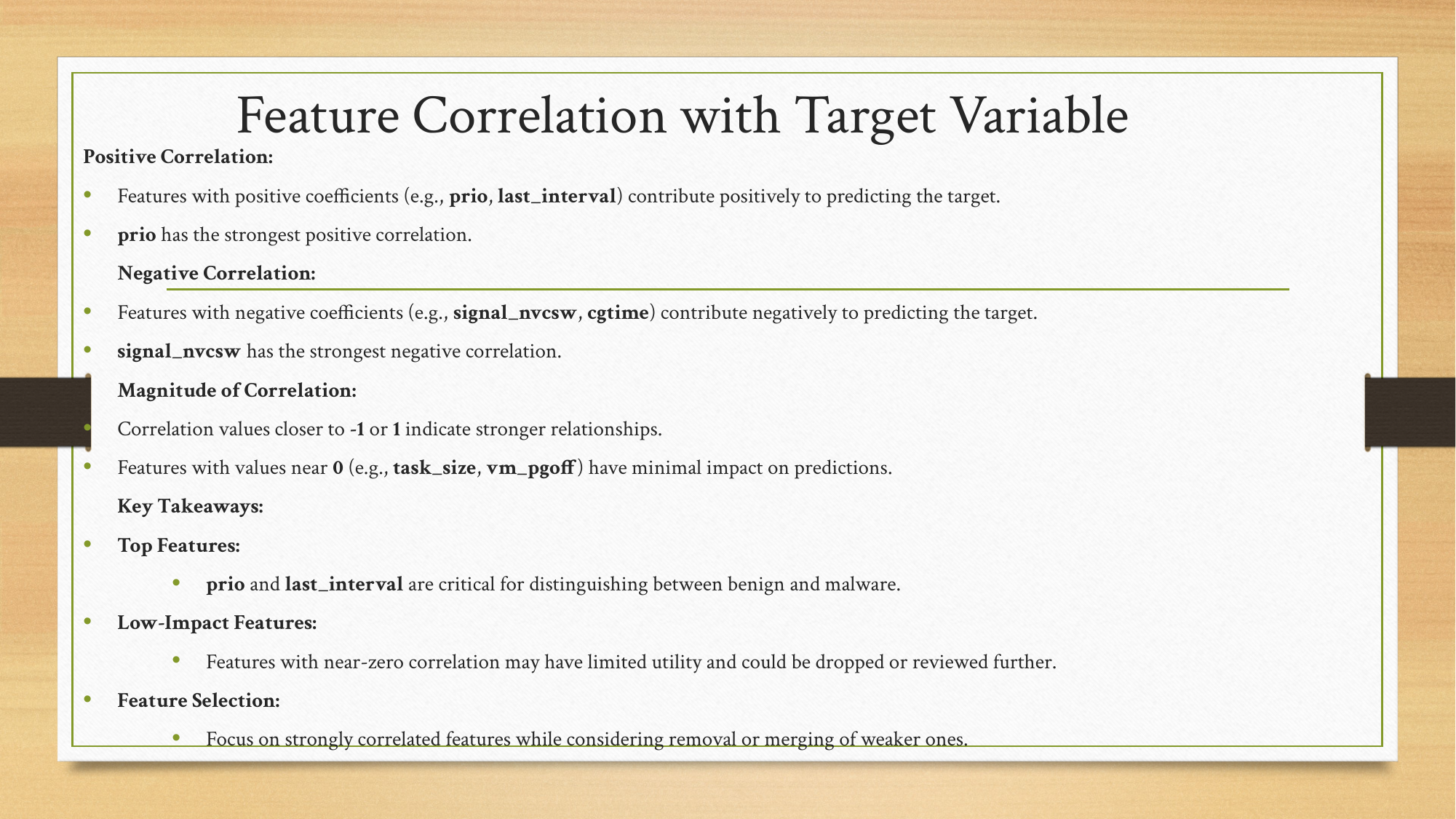

# Feature Correlation with Target Variable
Positive Correlation:
Features with positive coefficients (e.g., prio, last_interval) contribute positively to predicting the target.
prio has the strongest positive correlation.
Negative Correlation:
Features with negative coefficients (e.g., signal_nvcsw, cgtime) contribute negatively to predicting the target.
signal_nvcsw has the strongest negative correlation.
Magnitude of Correlation:
Correlation values closer to -1 or 1 indicate stronger relationships.
Features with values near 0 (e.g., task_size, vm_pgoff) have minimal impact on predictions.
Key Takeaways:
Top Features:
prio and last_interval are critical for distinguishing between benign and malware.
Low-Impact Features:
Features with near-zero correlation may have limited utility and could be dropped or reviewed further.
Feature Selection:
Focus on strongly correlated features while considering removal or merging of weaker ones.